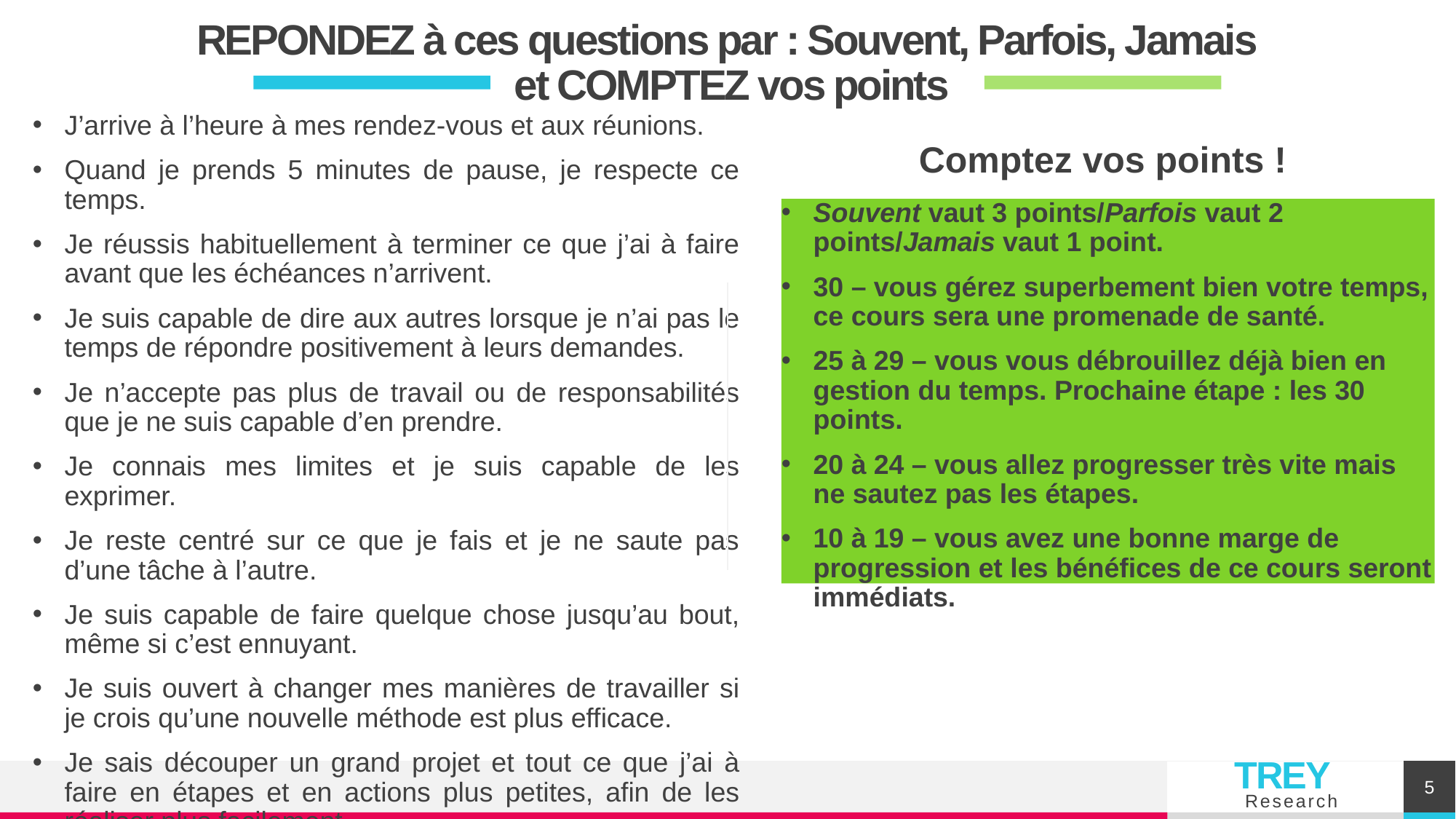

# REPONDEZ à ces questions par : Souvent, Parfois, Jamais et COMPTEZ vos points

J’arrive à l’heure à mes rendez-vous et aux réunions.
Quand je prends 5 minutes de pause, je respecte ce temps.
Je réussis habituellement à terminer ce que j’ai à faire avant que les échéances n’arrivent.
Je suis capable de dire aux autres lorsque je n’ai pas le temps de répondre positivement à leurs demandes.
Je n’accepte pas plus de travail ou de responsabilités que je ne suis capable d’en prendre.
Je connais mes limites et je suis capable de les exprimer.
Je reste centré sur ce que je fais et je ne saute pas d’une tâche à l’autre.
Je suis capable de faire quelque chose jusqu’au bout, même si c’est ennuyant.
Je suis ouvert à changer mes manières de travailler si je crois qu’une nouvelle méthode est plus efficace.
Je sais découper un grand projet et tout ce que j’ai à faire en étapes et en actions plus petites, afin de les réaliser plus facilement.

Comptez vos points !
Souvent vaut 3 points/Parfois vaut 2 points/Jamais vaut 1 point.
30 – vous gérez superbement bien votre temps, ce cours sera une promenade de santé.
25 à 29 – vous vous débrouillez déjà bien en gestion du temps. Prochaine étape : les 30 points.
20 à 24 – vous allez progresser très vite mais ne sautez pas les étapes.
10 à 19 – vous avez une bonne marge de progression et les bénéfices de ce cours seront immédiats.

5